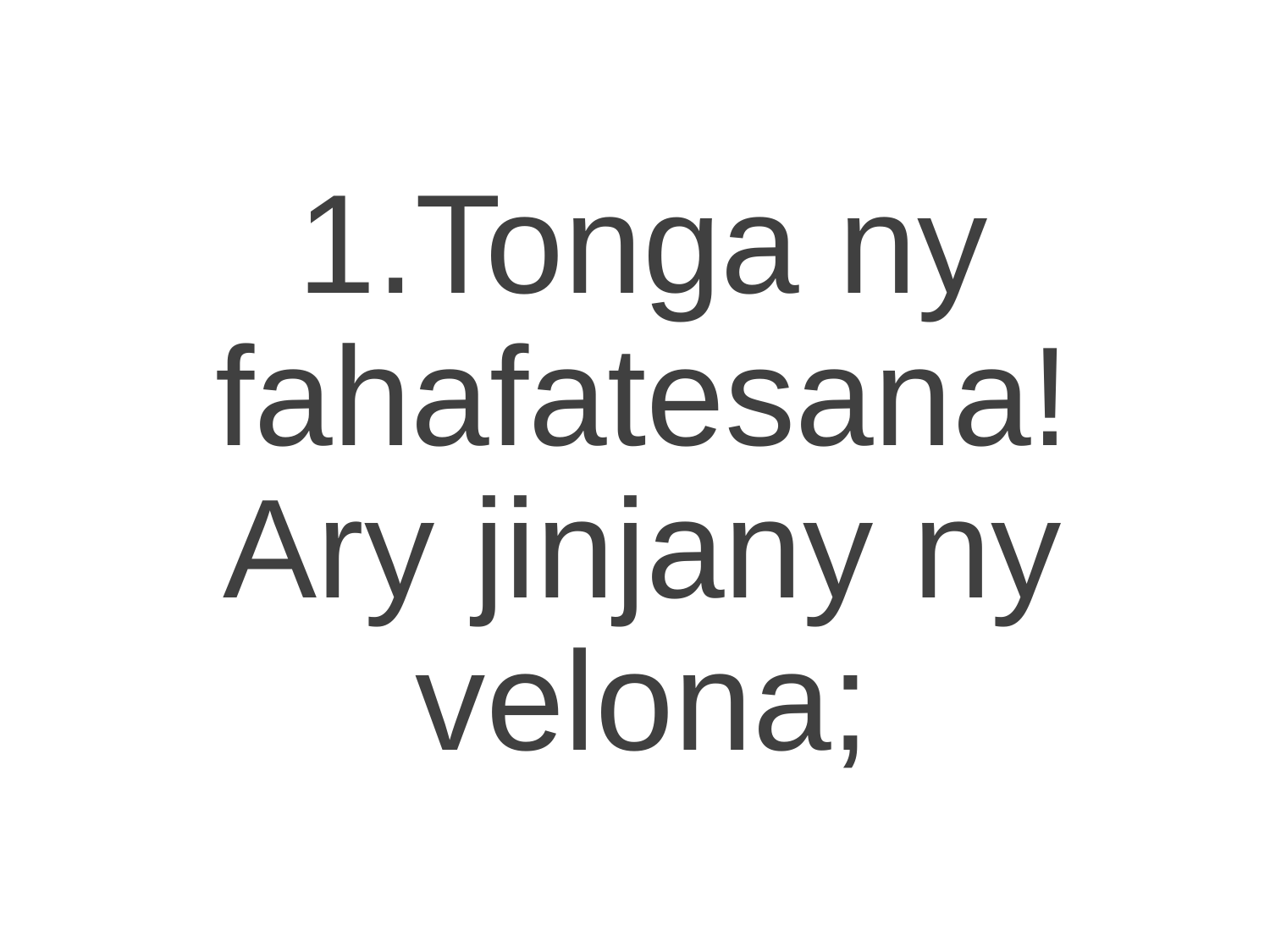

1.Tonga ny fahafatesana!
Ary jinjany ny velona;